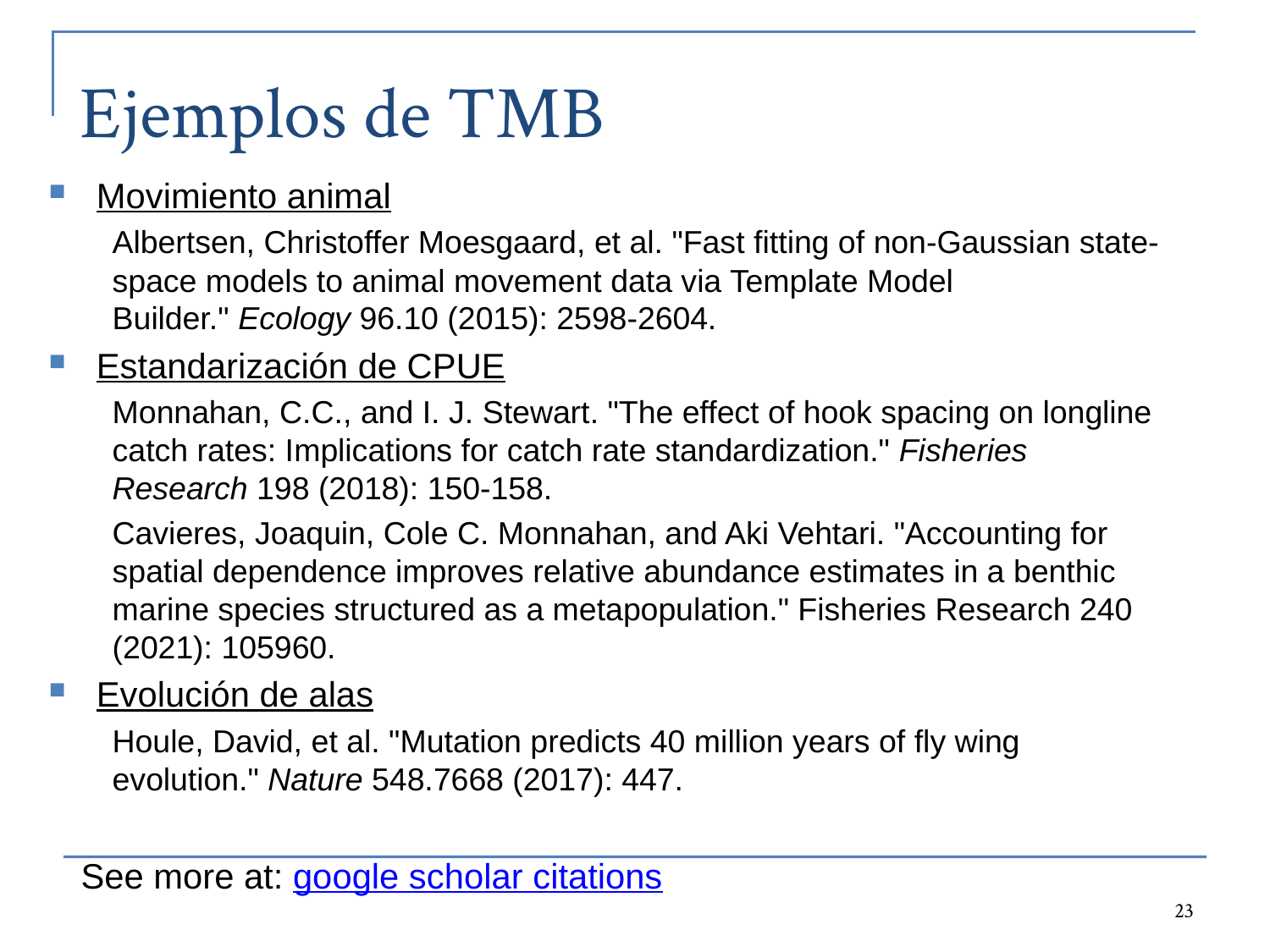

# Ejemplos de TMB
Movimiento animal
Albertsen, Christoffer Moesgaard, et al. "Fast fitting of non‐Gaussian state‐space models to animal movement data via Template Model Builder." Ecology 96.10 (2015): 2598-2604.
Estandarización de CPUE
Monnahan, C.C., and I. J. Stewart. "The effect of hook spacing on longline catch rates: Implications for catch rate standardization." Fisheries Research 198 (2018): 150-158.
Cavieres, Joaquin, Cole C. Monnahan, and Aki Vehtari. "Accounting for spatial dependence improves relative abundance estimates in a benthic marine species structured as a metapopulation." Fisheries Research 240 (2021): 105960.
Evolución de alas
Houle, David, et al. "Mutation predicts 40 million years of fly wing evolution." Nature 548.7668 (2017): 447.

See more at: google scholar citations

23